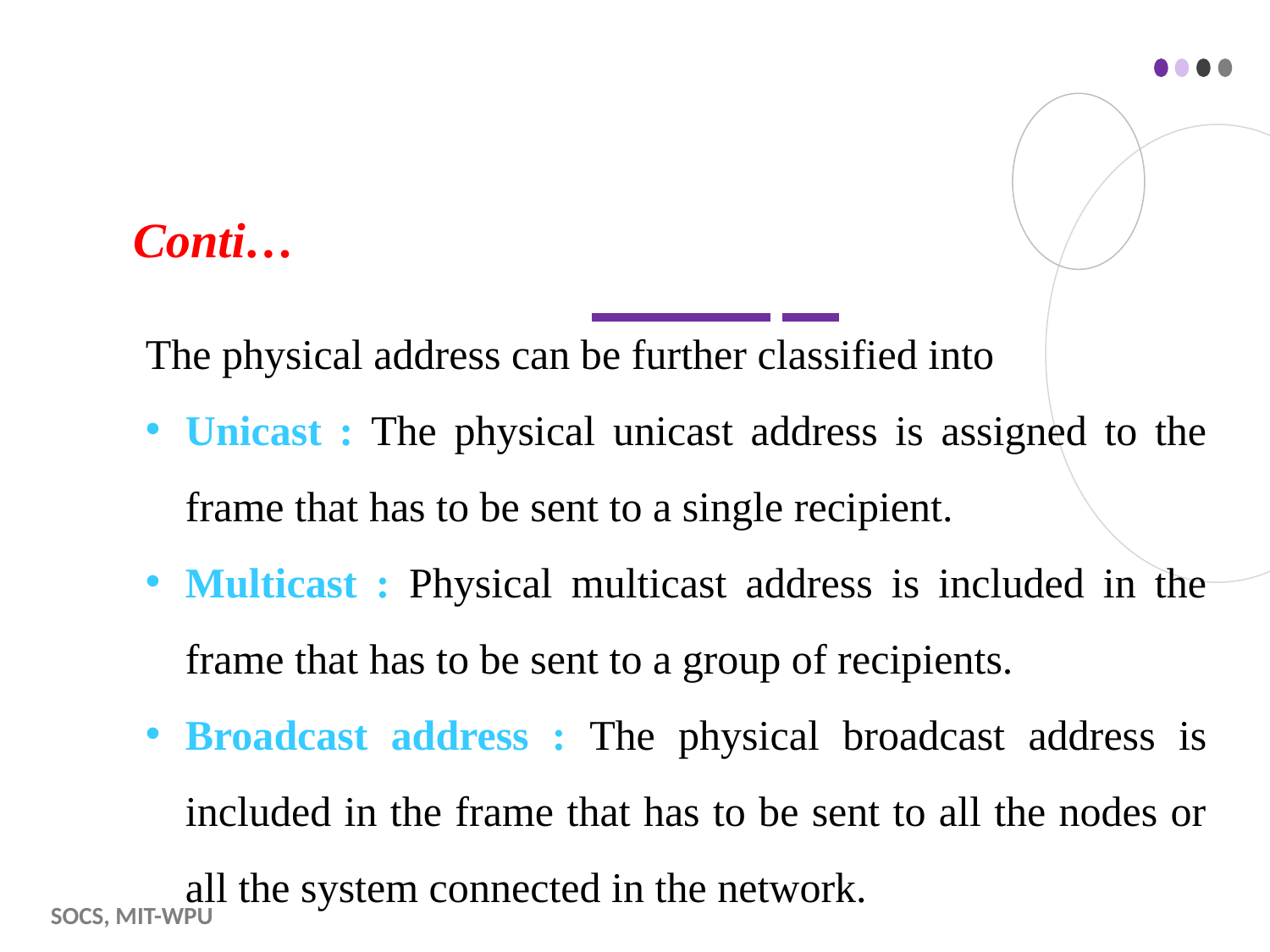

# Conti…
The physical address can be further classified into
Unicast : The physical unicast address is assigned to the frame that has to be sent to a single recipient.
Multicast : Physical multicast address is included in the frame that has to be sent to a group of recipients.
Broadcast address : The physical broadcast address is included in the frame that has to be sent to all the nodes or all the system connected in the network.
SOCS, MIT-WPU